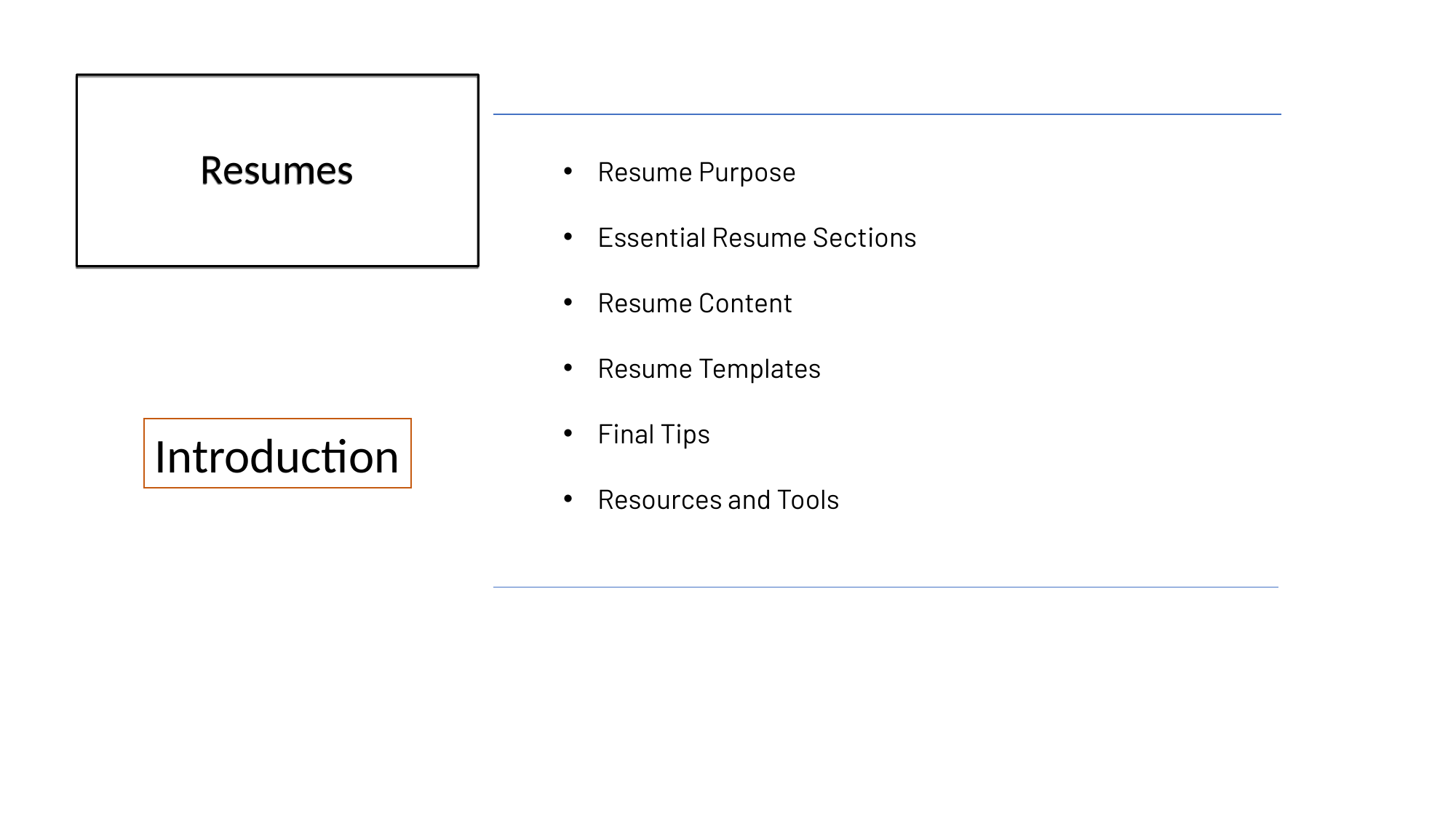

# Resumes

Resume Purpose

Essential Resume Sections

Resume Content

Resume Templates

Final Tips

Resources and Tools
Introduction